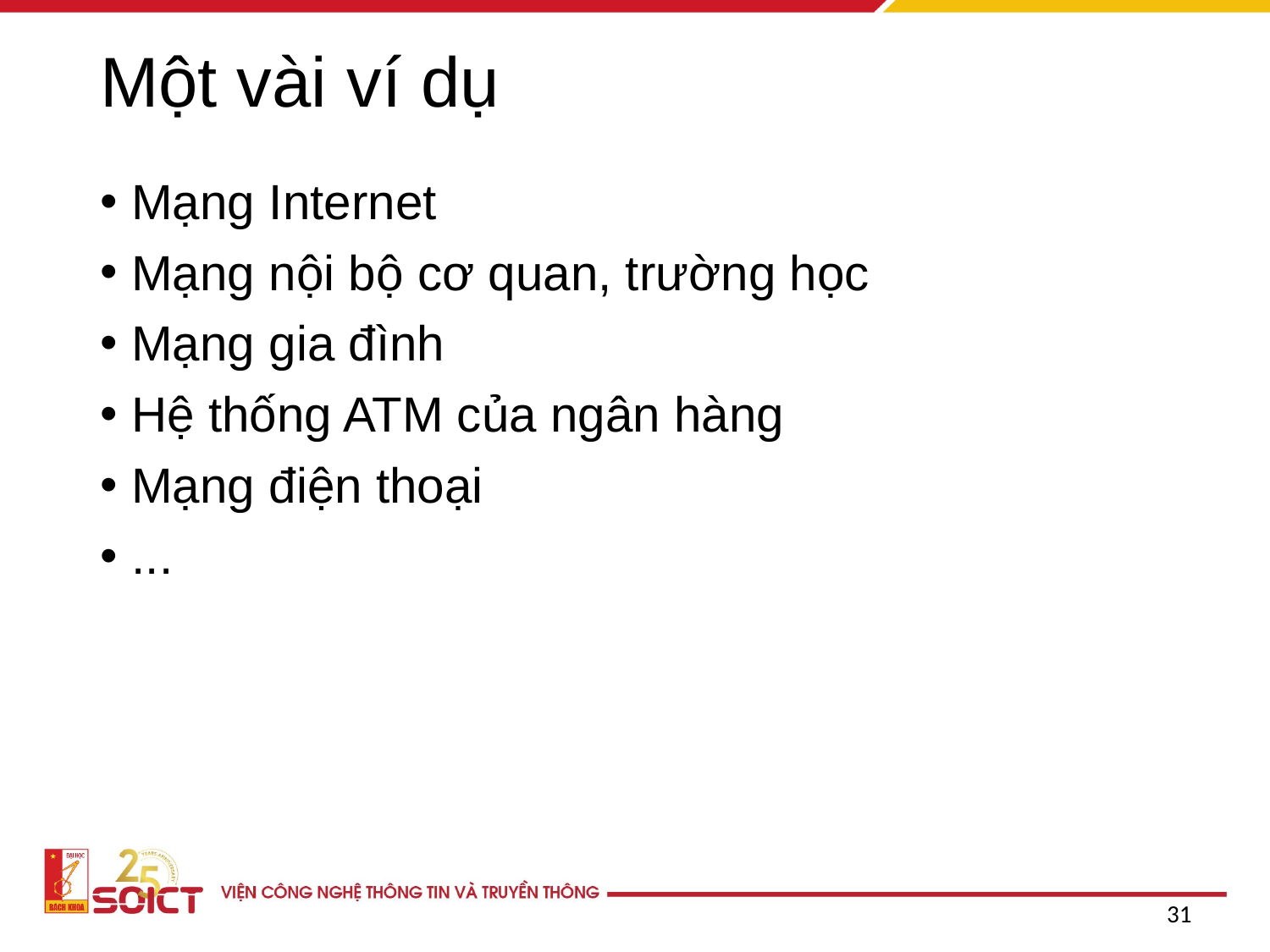

# Một vài ví dụ
Mạng Internet
Mạng nội bộ cơ quan, trường học
Mạng gia đình
Hệ thống ATM của ngân hàng
Mạng điện thoại
...
31